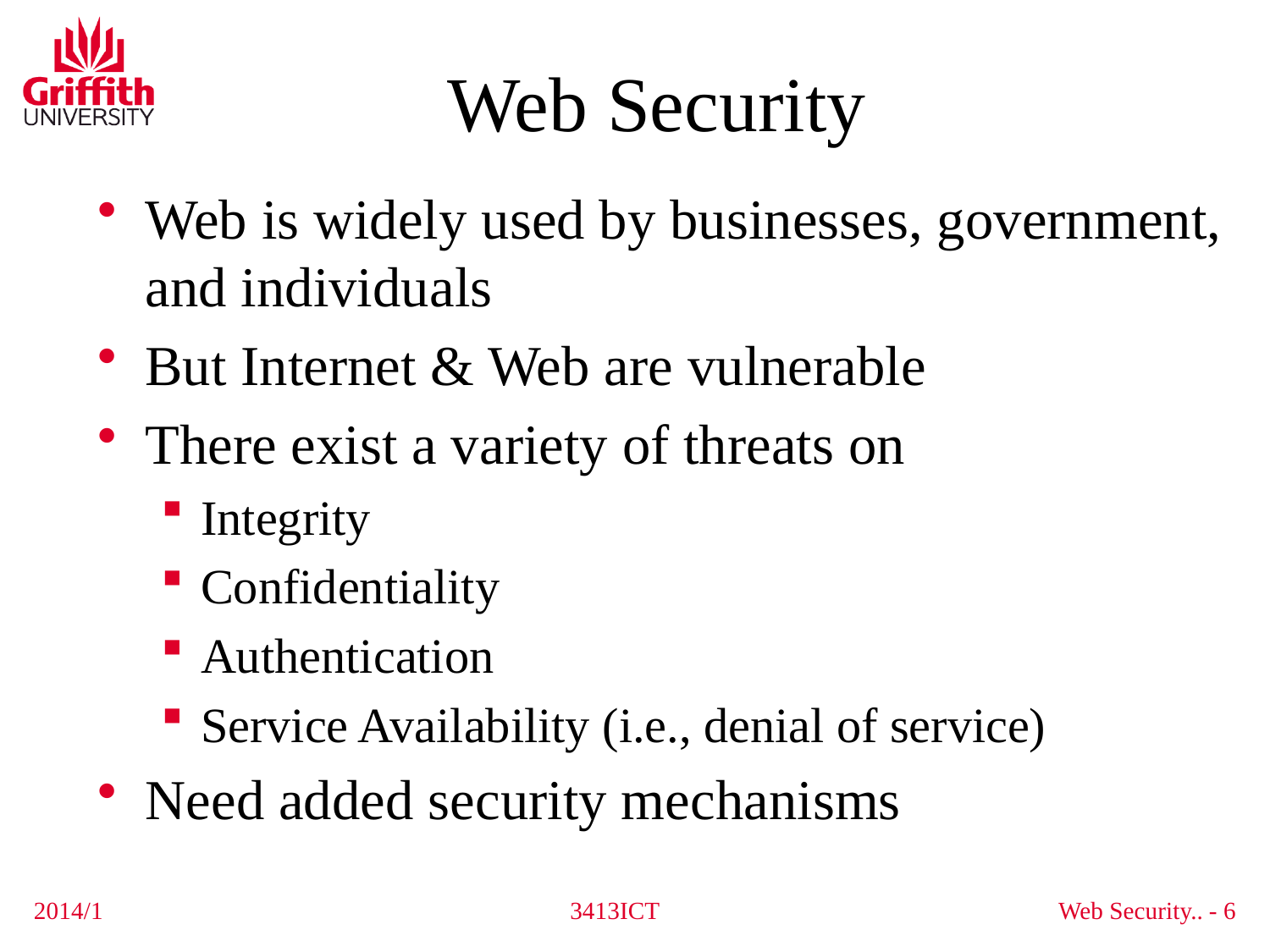

# Web Security
Web is widely used by businesses, government, and individuals
But Internet & Web are vulnerable
There exist a variety of threats on
Integrity
Confidentiality
Authentication
Service Availability (i.e., denial of service)
Need added security mechanisms
2014/1
3413ICT
Web Security.. - 6